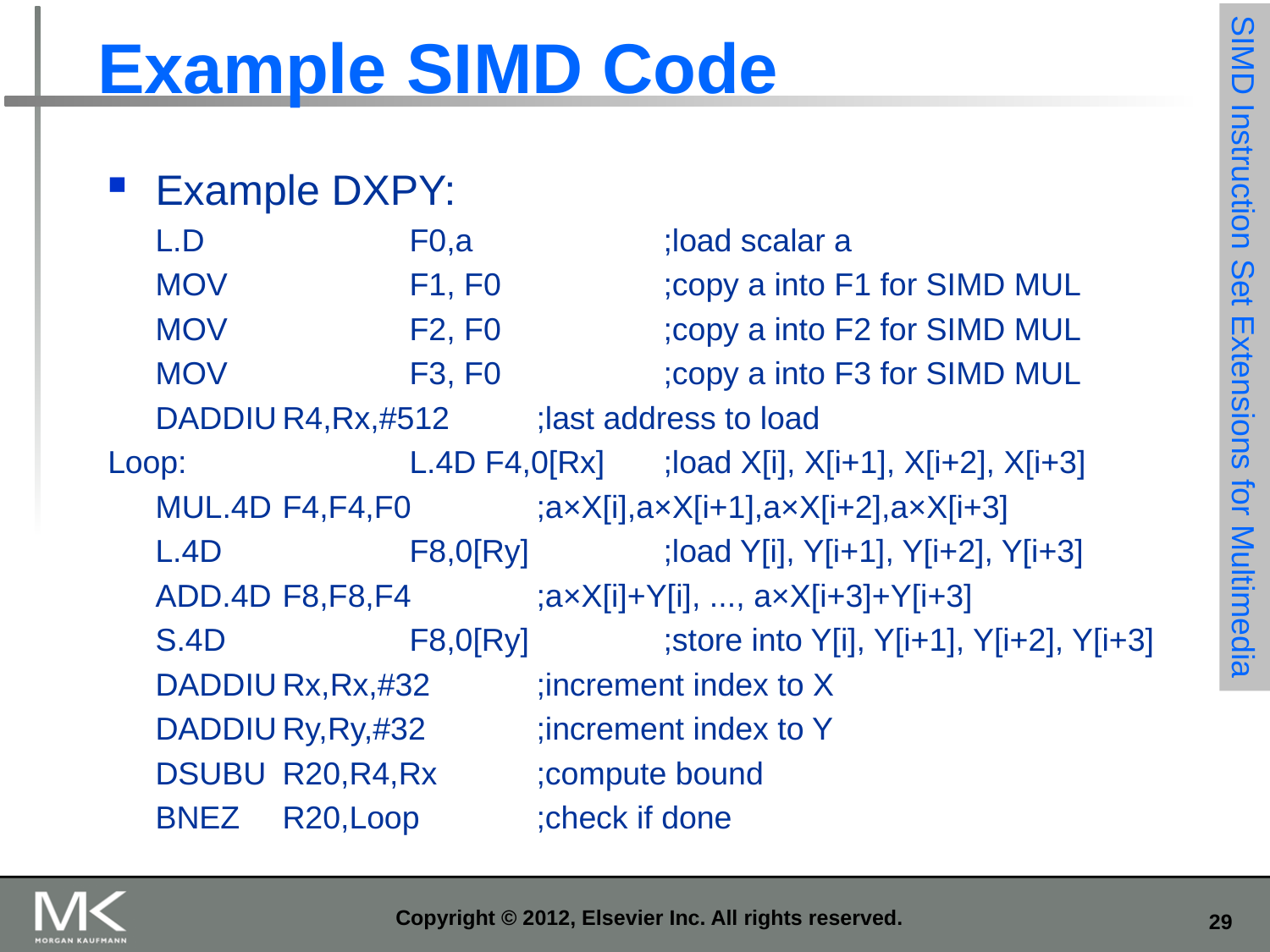

# Example SIMD Code
Example DXPY:
	L.D		F0,a		;load scalar a
	MOV		F1, F0		;copy a into F1 for SIMD MUL
	MOV		F2, F0		;copy a into F2 for SIMD MUL
	MOV		F3, F0		;copy a into F3 for SIMD MUL
	DADDIU	R4,Rx,#512	;last address to load
Loop:		L.4D F4,0[Rx]	;load X[i], X[i+1], X[i+2], X[i+3]
	MUL.4D	F4,F4,F0	;a×X[i],a×X[i+1],a×X[i+2],a×X[i+3]
	L.4D		F8,0[Ry]		;load Y[i], Y[i+1], Y[i+2], Y[i+3]
	ADD.4D	F8,F8,F4	;a×X[i]+Y[i], ..., a×X[i+3]+Y[i+3]
	S.4D		F8,0[Ry] 	;store into Y[i], Y[i+1], Y[i+2], Y[i+3]
	DADDIU	Rx,Rx,#32	;increment index to X
	DADDIU	Ry,Ry,#32	;increment index to Y
	DSUBU	R20,R4,Rx	;compute bound
	BNEZ	R20,Loop	;check if done
SIMD Instruction Set Extensions for Multimedia
Copyright © 2012, Elsevier Inc. All rights reserved.